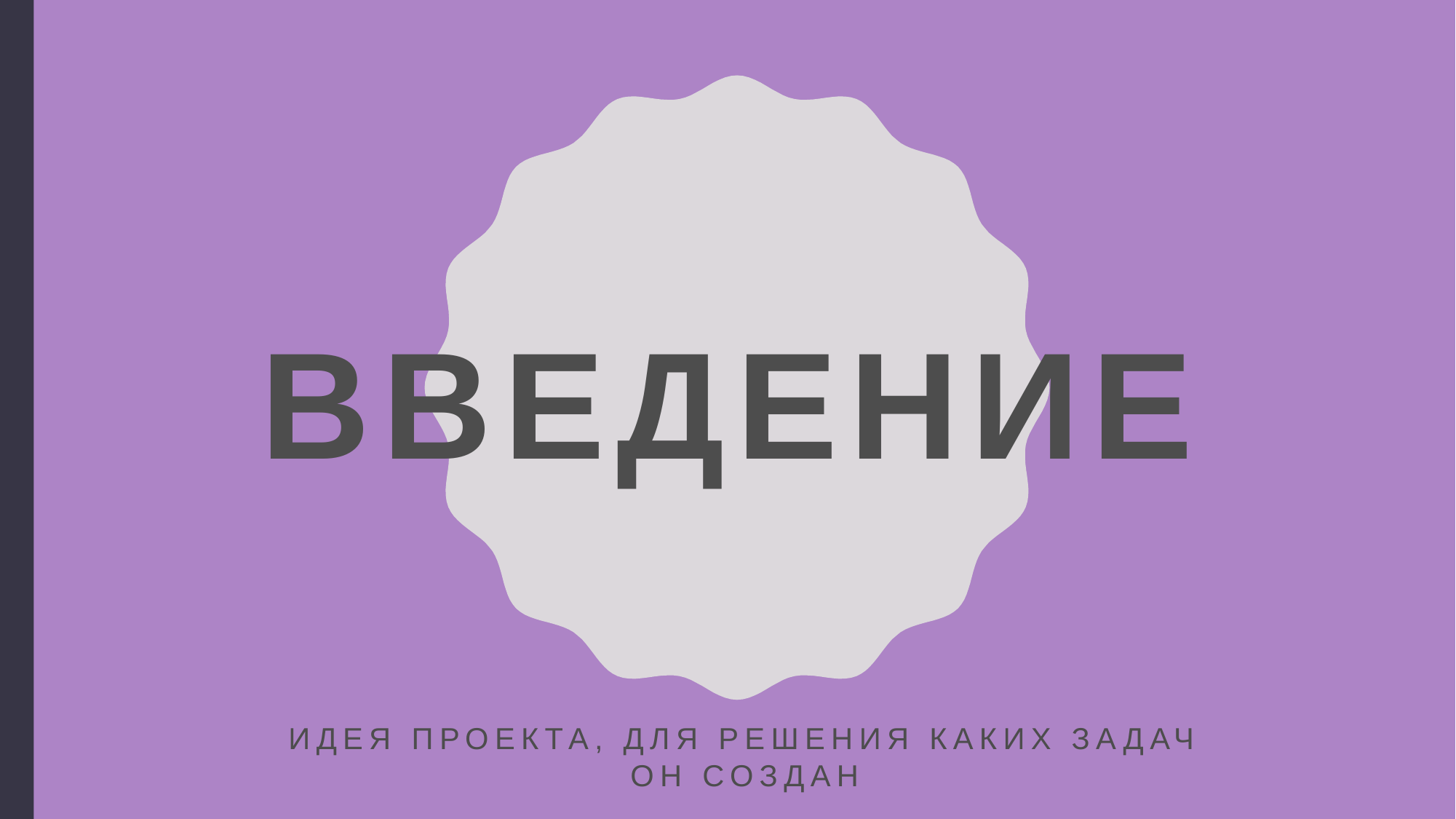

# Введение
идея проекта, для решения каких задач он создан